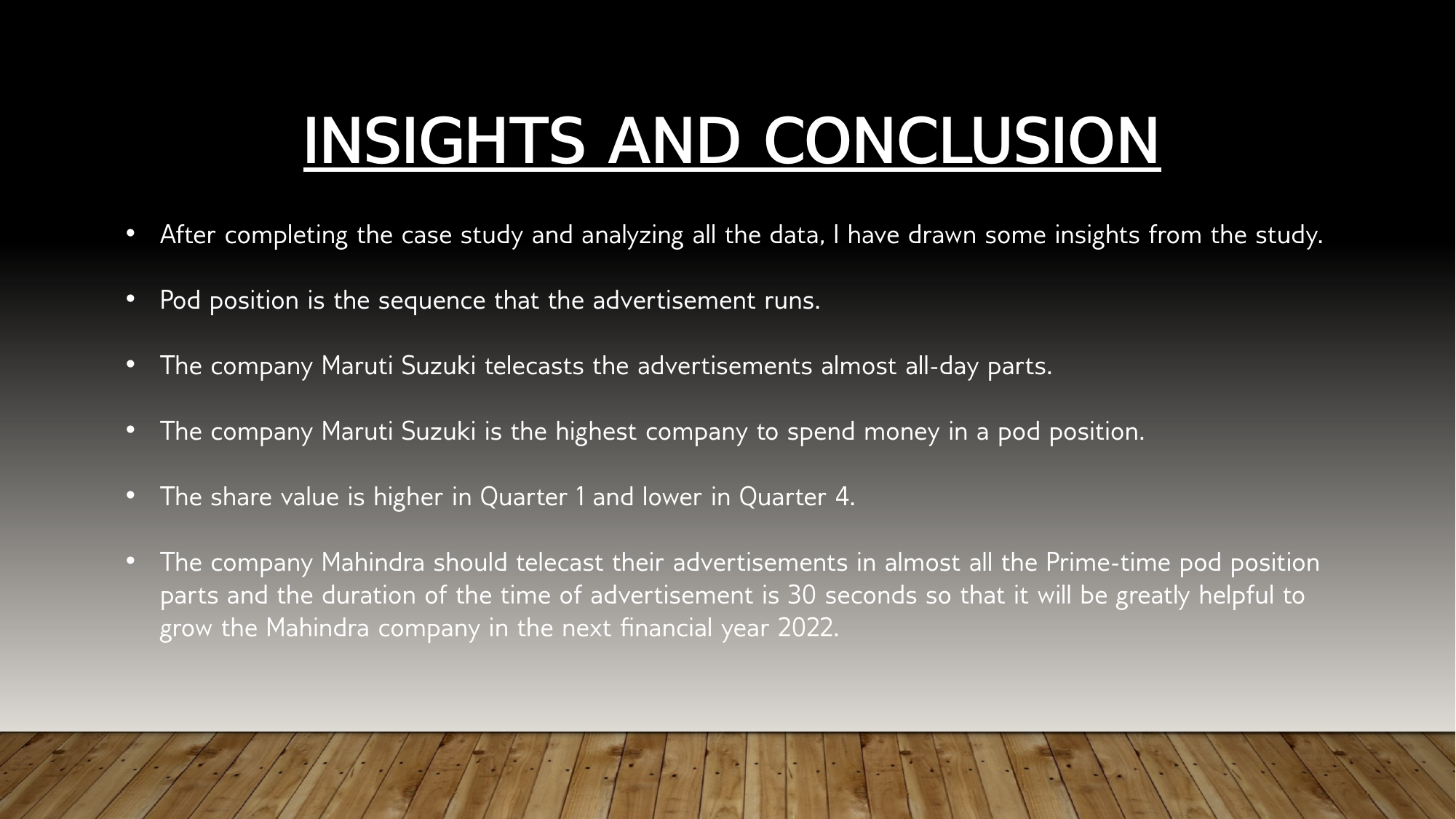

# Insights and Conclusion
After completing the case study and analyzing all the data, I have drawn some insights from the study.

Pod position is the sequence that the advertisement runs.

The company Maruti Suzuki telecasts the advertisements almost all-day parts.

The company Maruti Suzuki is the highest company to spend money in a pod position.

The share value is higher in Quarter 1 and lower in Quarter 4.

The company Mahindra should telecast their advertisements in almost all the Prime-time pod position parts and the duration of the time of advertisement is 30 seconds so that it will be greatly helpful to grow the Mahindra company in the next financial year 2022.